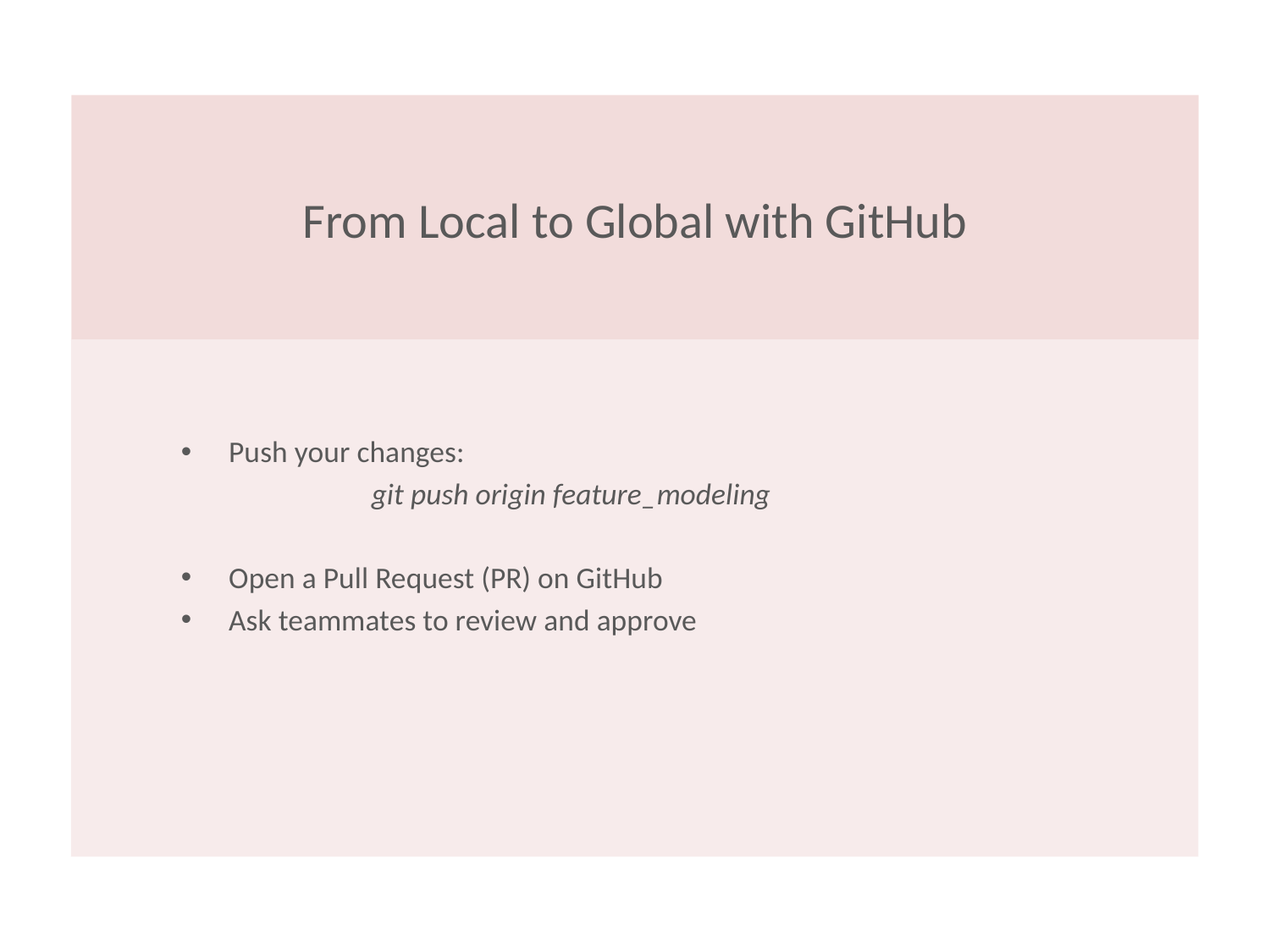

# From Local to Global with GitHub

Push your changes:
	git push origin feature_modeling

Open a Pull Request (PR) on GitHub
Ask teammates to review and approve